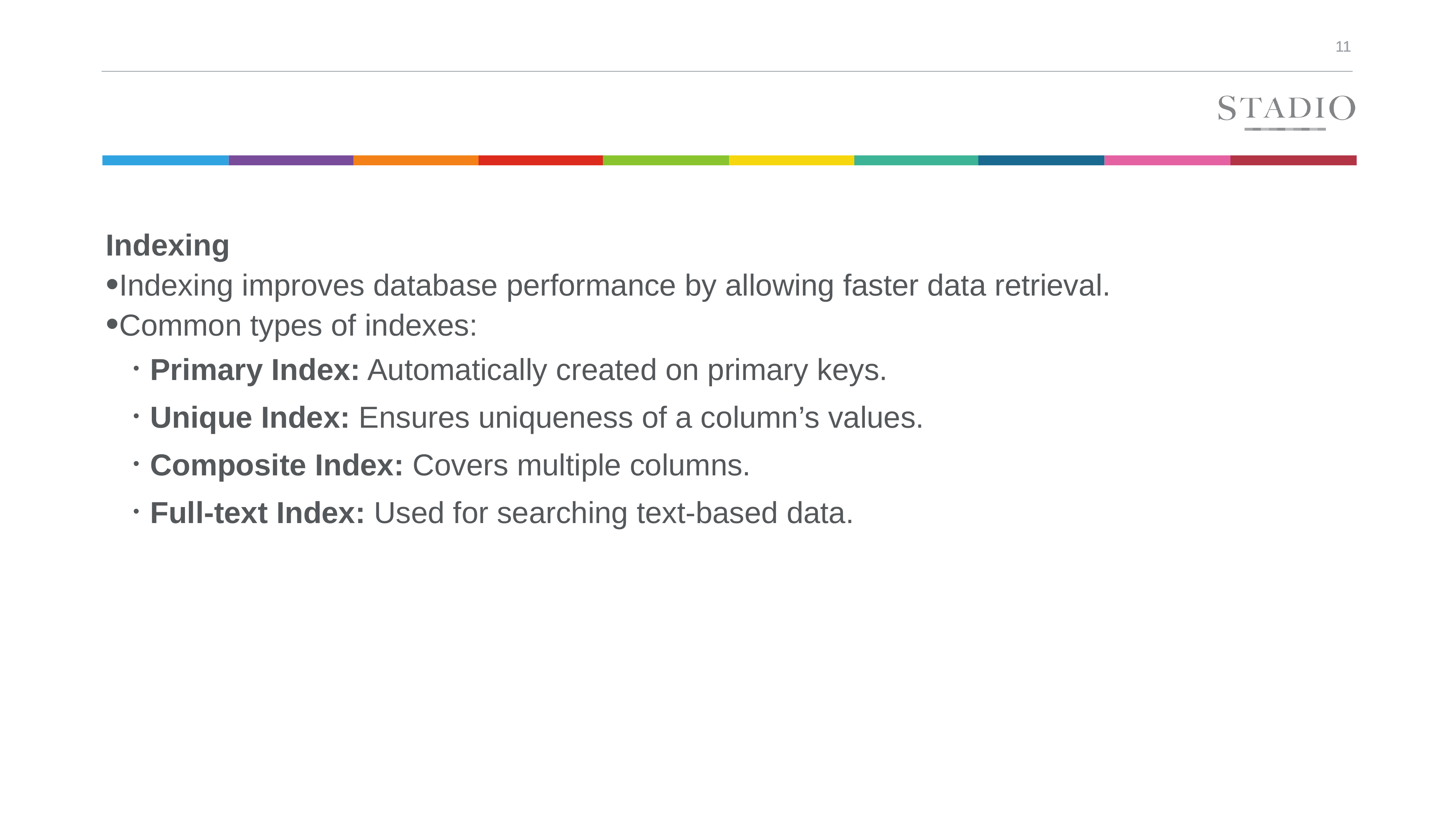

Indexing
Indexing improves database performance by allowing faster data retrieval.
Common types of indexes:
Primary Index: Automatically created on primary keys.
Unique Index: Ensures uniqueness of a column’s values.
Composite Index: Covers multiple columns.
Full-text Index: Used for searching text-based data.